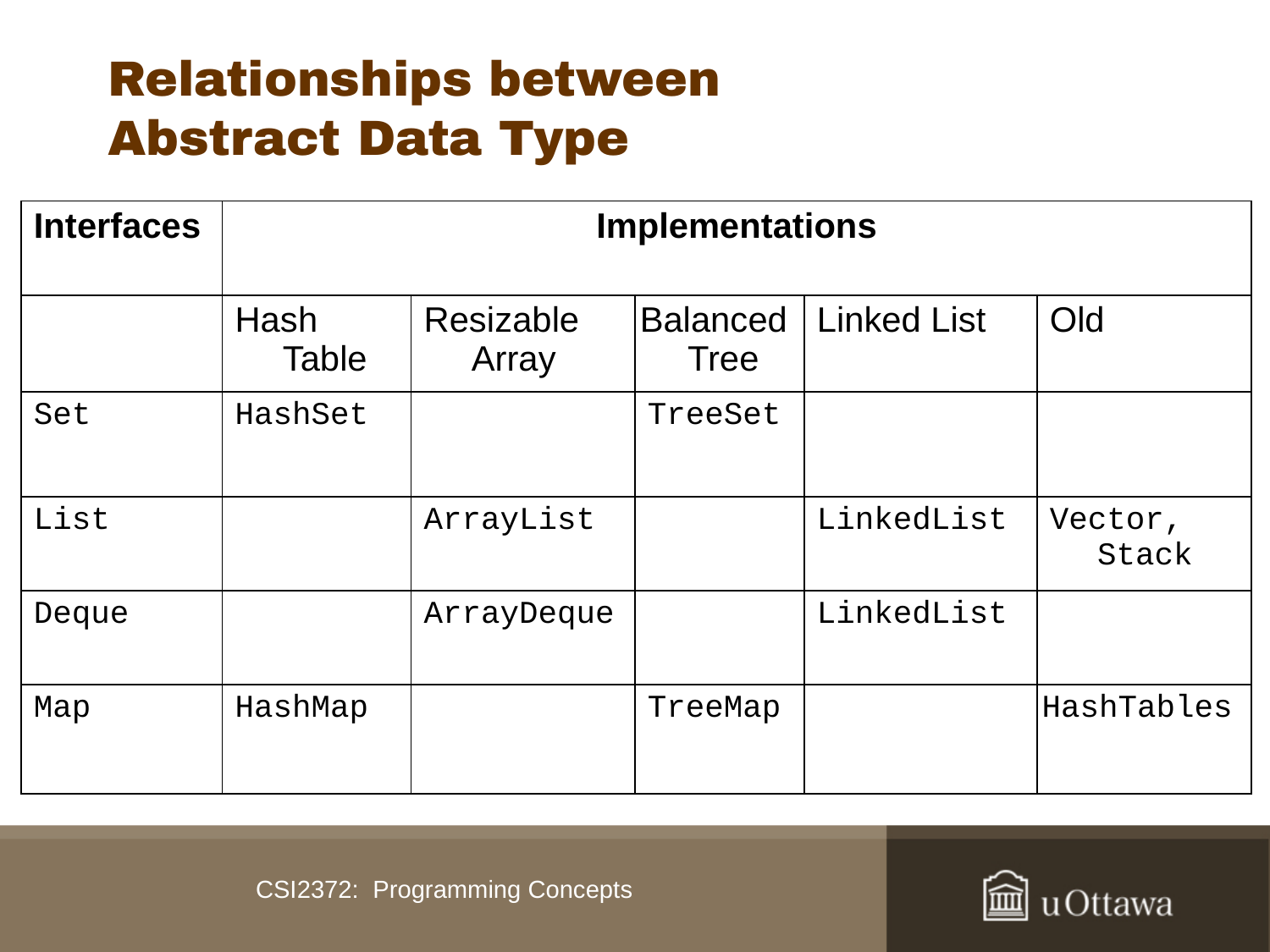

# Relationships between Abstract Data Type
| Interfaces | Implementations |  |  |  |  |
| --- | --- | --- | --- | --- | --- |
|  | Hash Table | Resizable Array | Balanced Tree | Linked List | Old |
| Set | HashSet |  | TreeSet |  |  |
| List |  | ArrayList |  | LinkedList | Vector, Stack |
| Deque |  | ArrayDeque |  | LinkedList |  |
| Map | HashMap |  | TreeMap |  | HashTables |
CSI2372:  Programming Concepts